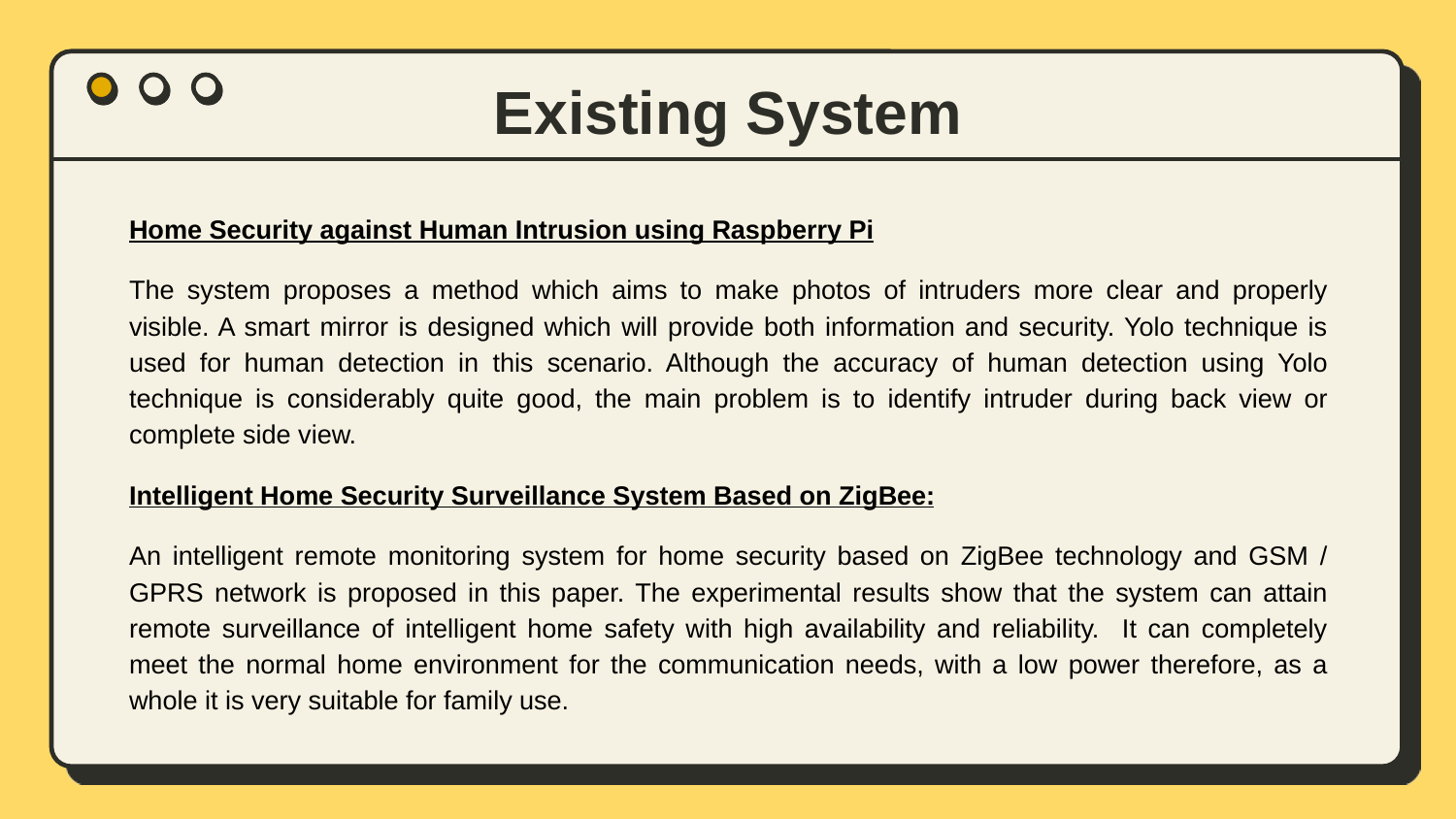

# Existing System
Home Security against Human Intrusion using Raspberry Pi
The system proposes a method which aims to make photos of intruders more clear and properly visible. A smart mirror is designed which will provide both information and security. Yolo technique is used for human detection in this scenario. Although the accuracy of human detection using Yolo technique is considerably quite good, the main problem is to identify intruder during back view or complete side view.
Intelligent Home Security Surveillance System Based on ZigBee:
An intelligent remote monitoring system for home security based on ZigBee technology and GSM / GPRS network is proposed in this paper. The experimental results show that the system can attain remote surveillance of intelligent home safety with high availability and reliability.  It can completely meet the normal home environment for the communication needs, with a low power therefore, as a whole it is very suitable for family use.